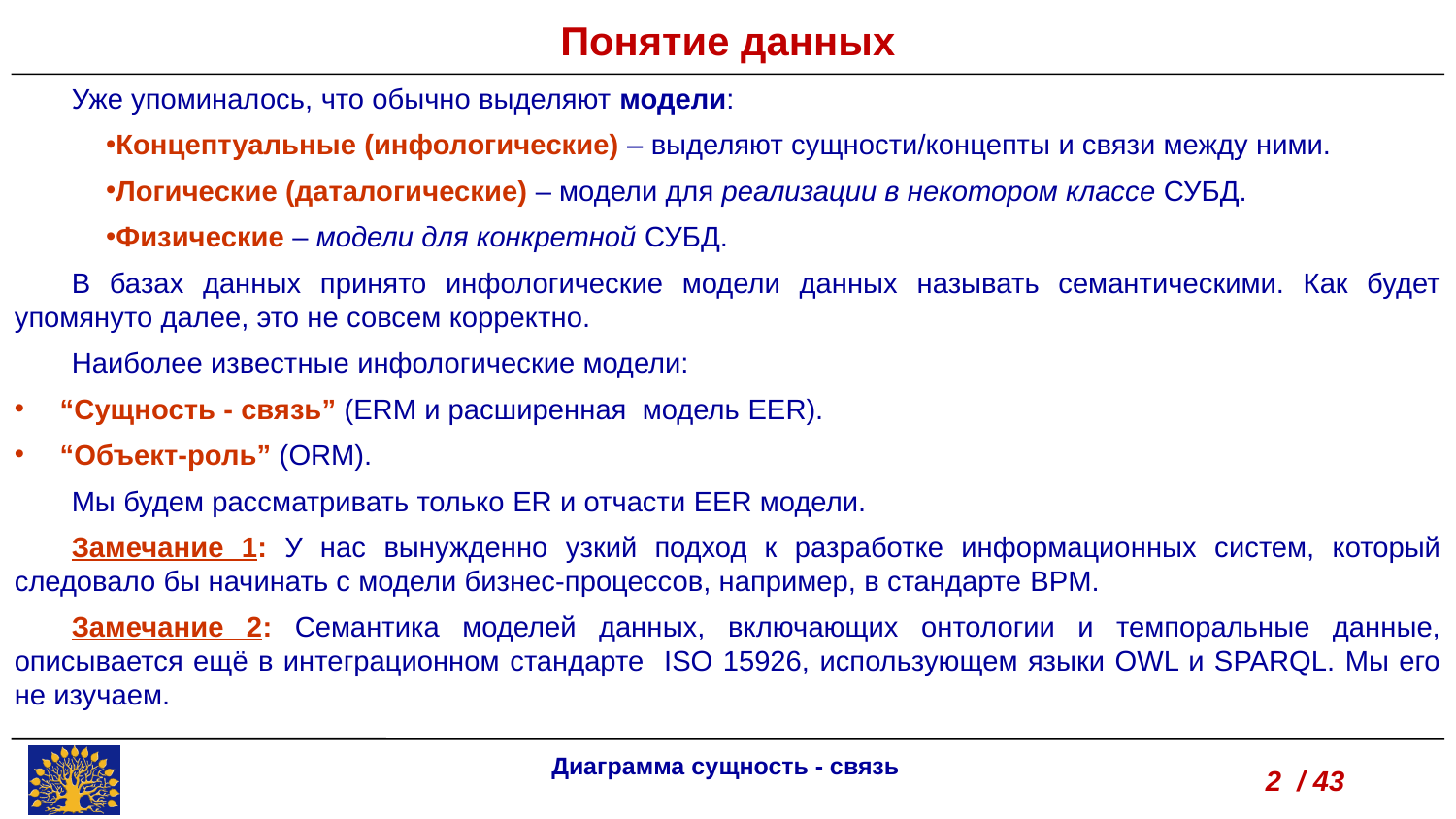

Понятие данных
Уже упоминалось, что обычно выделяют модели:
Концептуальные (инфологические) – выделяют сущности/концепты и связи между ними.
Логические (даталогические) – модели для реализации в некотором классе СУБД.
Физические – модели для конкретной СУБД.
В базах данных принято инфологические модели данных называть семантическими. Как будет упомянуто далее, это не совсем корректно.
Наиболее известные инфологические модели:
“Сущность - связь” (ERM и расширенная  модель EER).
“Объект-роль” (ORM).
Мы будем рассматривать только ER и отчасти EER модели.
Замечание 1: У нас вынужденно узкий подход к разработке информационных систем, который следовало бы начинать с модели бизнес-процессов, например, в стандарте BPM.
Замечание 2: Семантика моделей данных, включающих онтологии и темпоральные данные, описывается ещё в интеграционном стандарте  ISO 15926, использующем языки OWL и SPARQL. Мы его не изучаем.